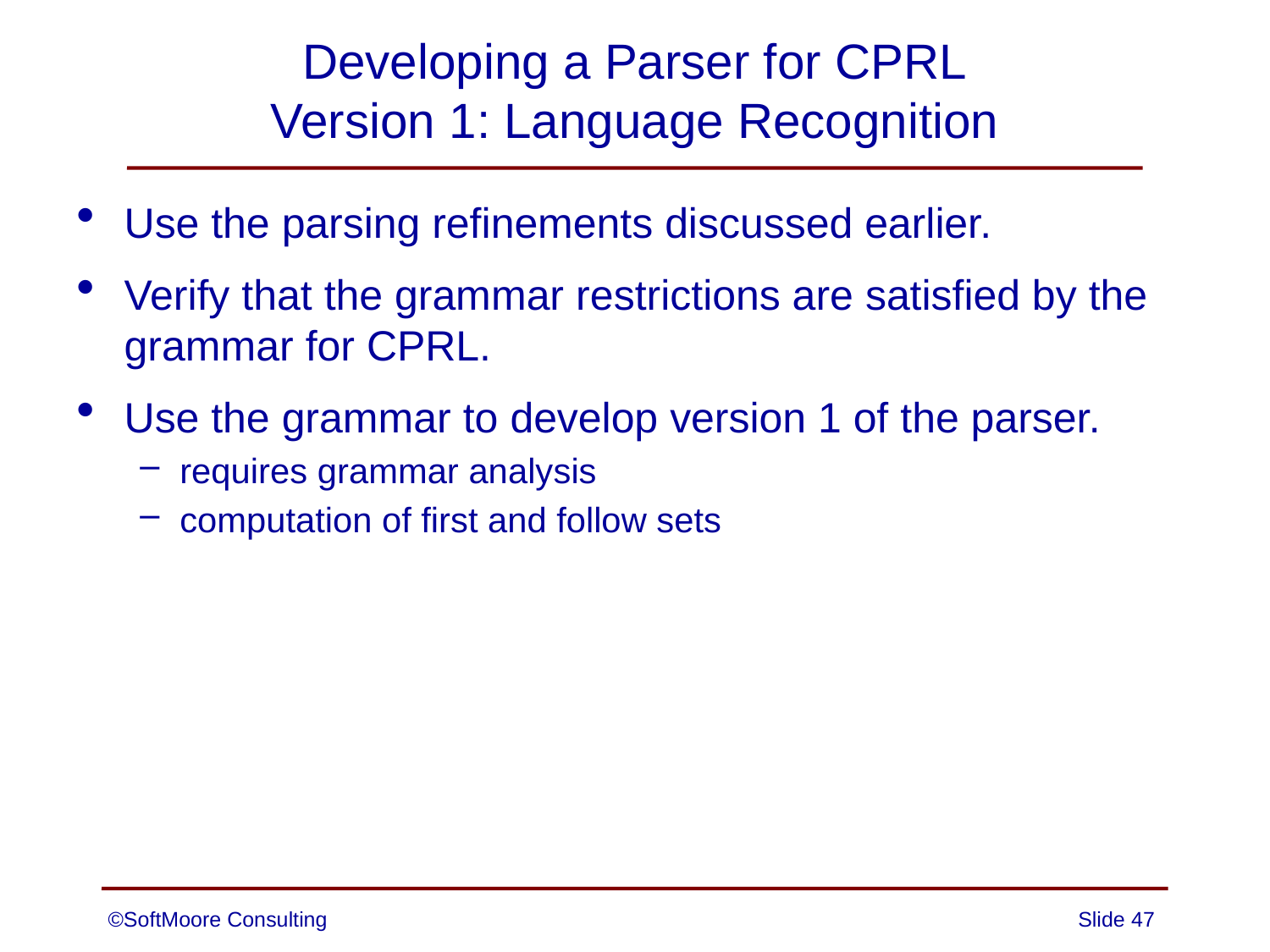

# Developing a Parser for CPRL Version 1: Language Recognition
Use the parsing refinements discussed earlier.
Verify that the grammar restrictions are satisfied by the grammar for CPRL.
Use the grammar to develop version 1 of the parser.
requires grammar analysis
computation of first and follow sets
©SoftMoore Consulting
Slide 47